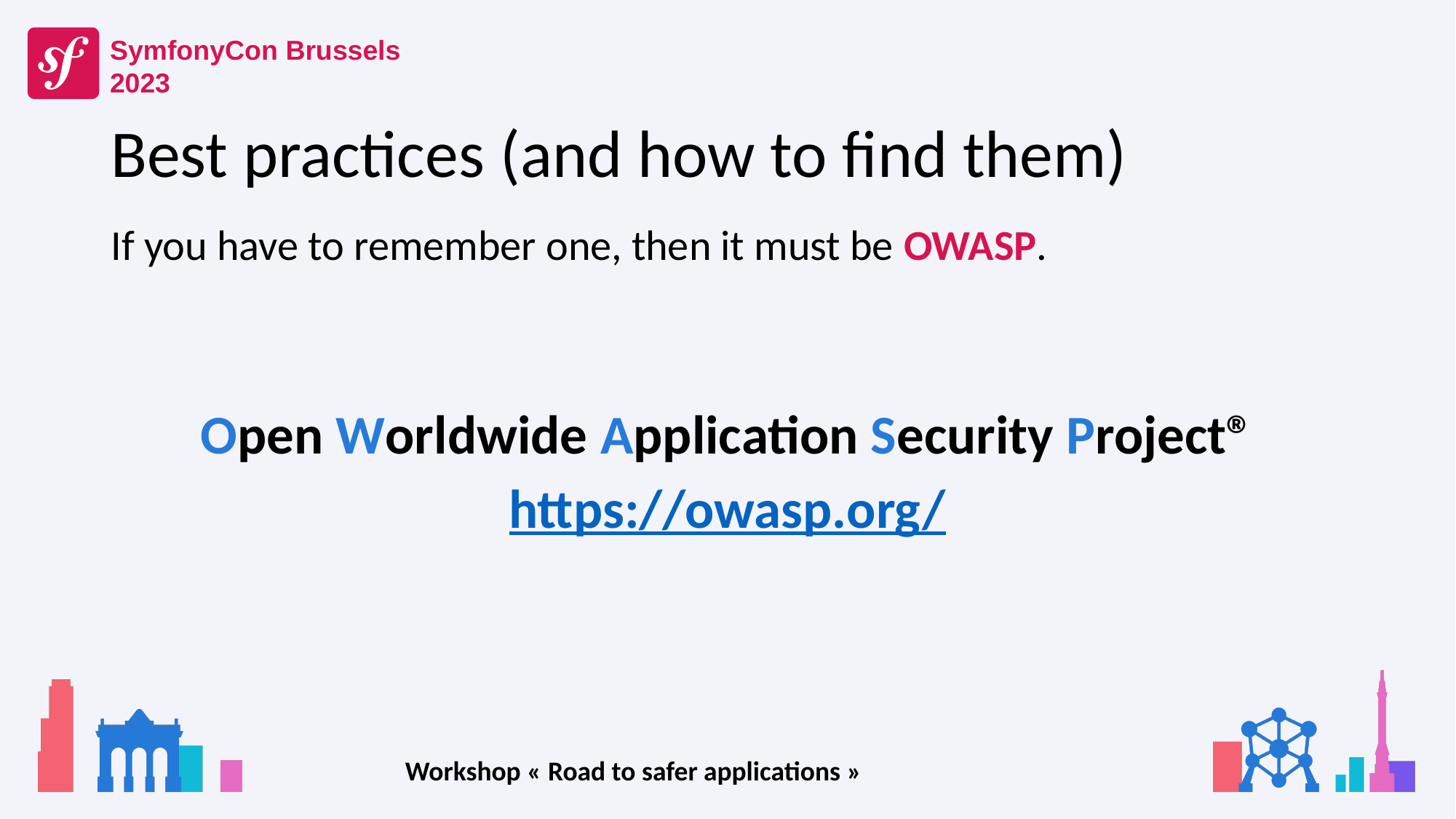

# Best practices (and how to find them)
If you have to remember one, then it must be OWASP.

Open Worldwide Application Security Project®
https://owasp.org/